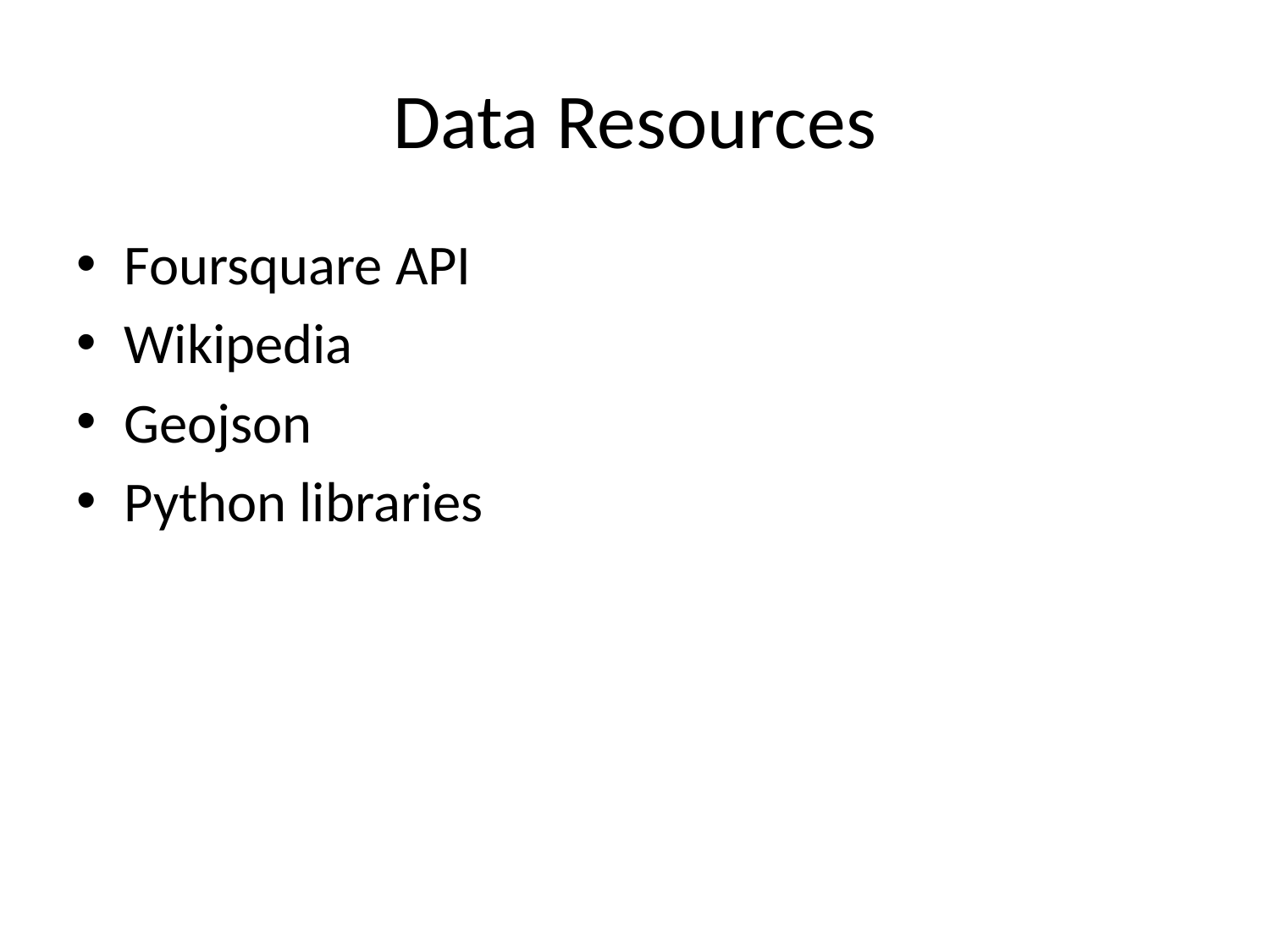

# Data Resources
Foursquare API
Wikipedia
Geojson
Python libraries